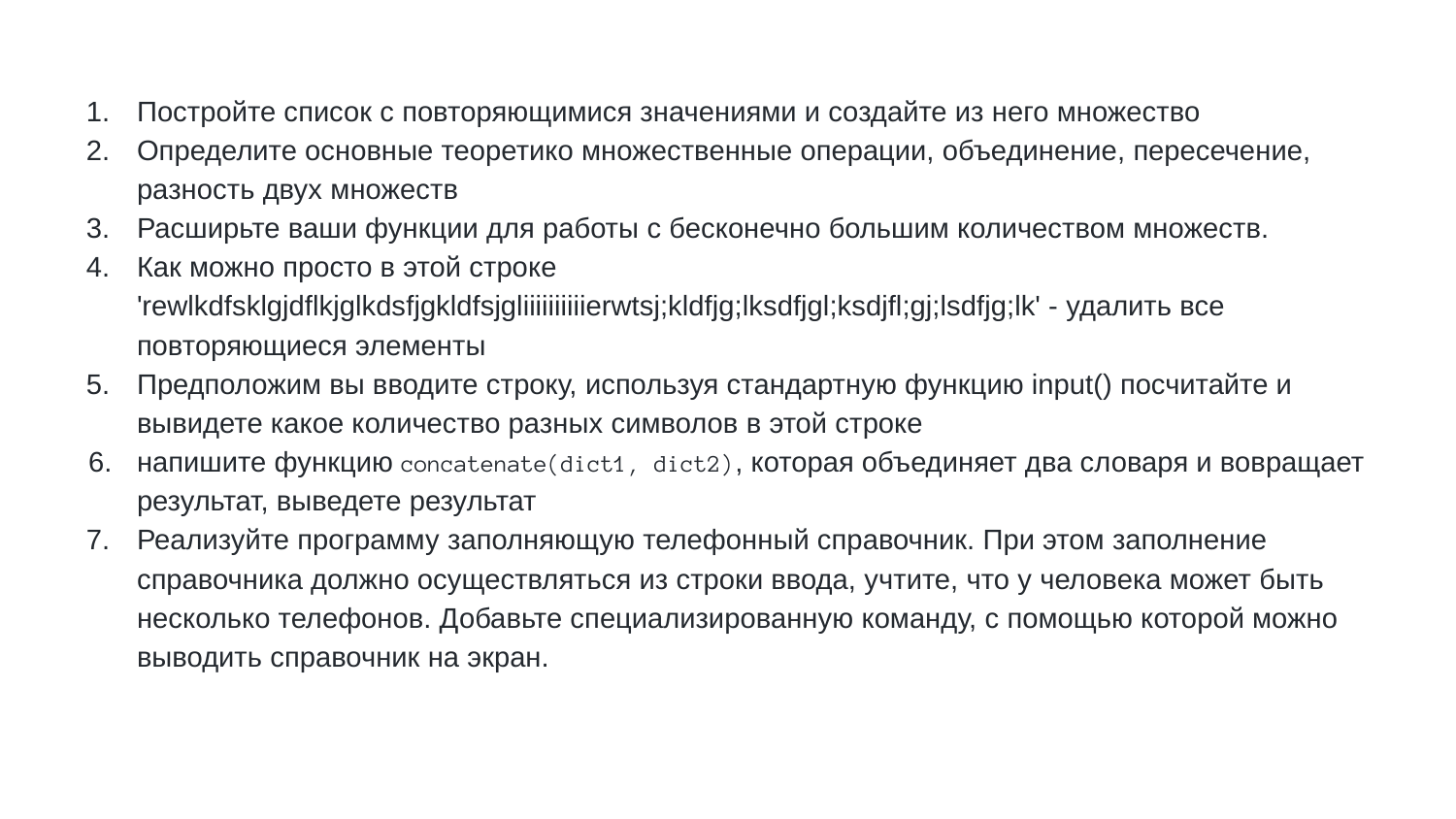

Постройте список с повторяющимися значениями и создайте из него множество
Определите основные теоретико множественные операции, объединение, пересечение, разность двух множеств
Расширьте ваши функции для работы с бесконечно большим количеством множеств.
Как можно просто в этой строке 'rewlkdfsklgjdflkjglkdsfjgkldfsjgliiiiiiiiiierwtsj;kldfjg;lksdfjgl;ksdjfl;gj;lsdfjg;lk' - удалить все повторяющиеся элементы
Предположим вы вводите строку, используя стандартную функцию input() посчитайте и вывидете какое количество разных символов в этой строке
напишите функцию concatenate(dict1, dict2), которая объединяет два словаря и вовращает результат, выведете результат
Реализуйте программу заполняющую телефонный справочник. При этом заполнение справочника должно осуществляться из строки ввода, учтите, что у человека может быть несколько телефонов. Добавьте специализированную команду, с помощью которой можно выводить справочник на экран.